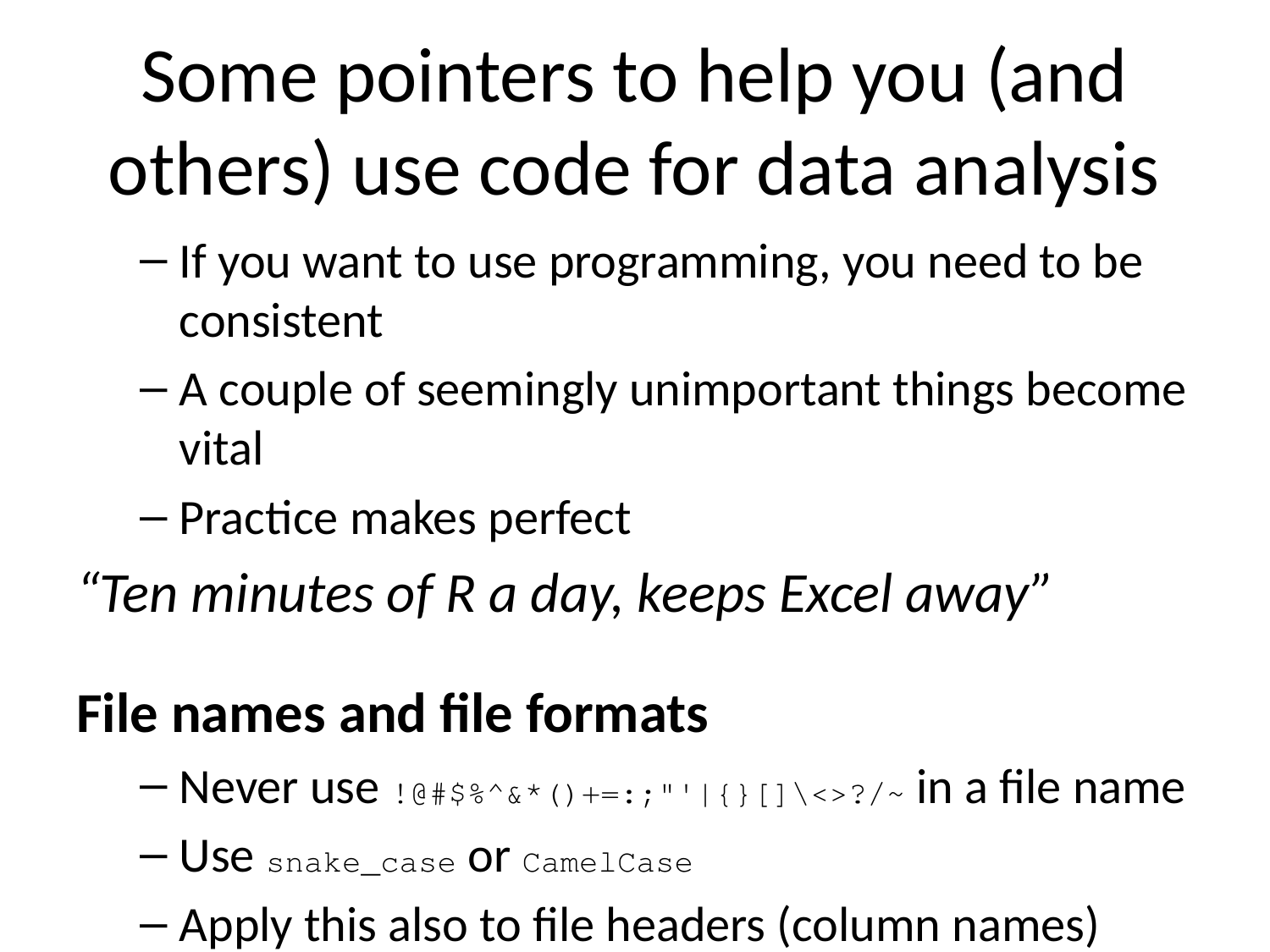

# Some pointers to help you (and others) use code for data analysis
If you want to use programming, you need to be consistent
A couple of seemingly unimportant things become vital
Practice makes perfect
“Ten minutes of R a day, keeps Excel away”
File names and file formats
Never use !@#$%^&*()+=:;"'|{}[]\<>?/~ in a file name
Use snake_case or CamelCase
Apply this also to file headers (column names)
Do not use soft spaces (" " = soft space / "_" = hard space)
A how-not-to example